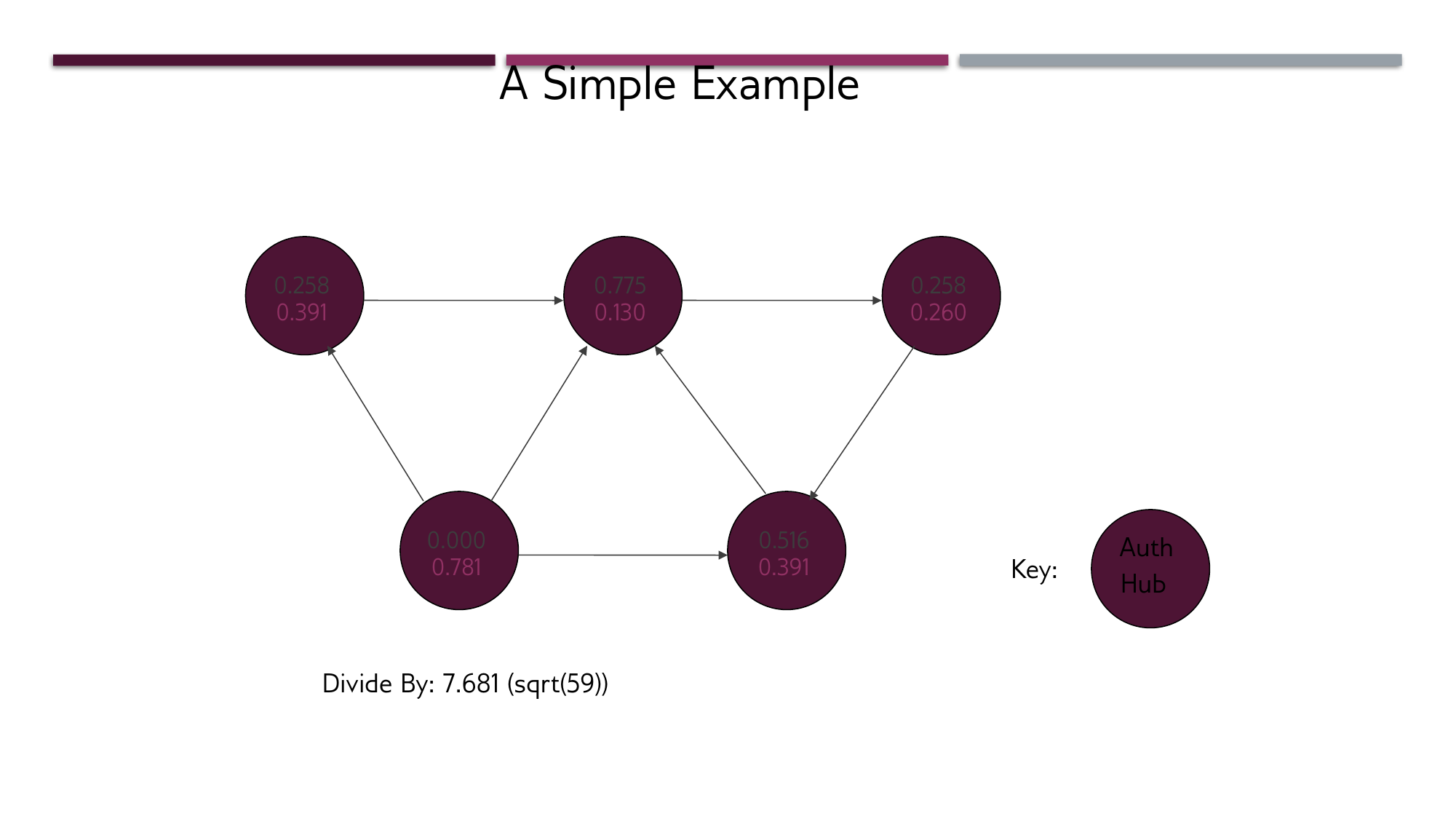

A Simple Example

0.258
0.775
0.258
0.391
0.130
0.260

0.000
0.516
Auth
0.781
0.391
Key:

Hub
Divide By: 7.681 (sqrt(59))